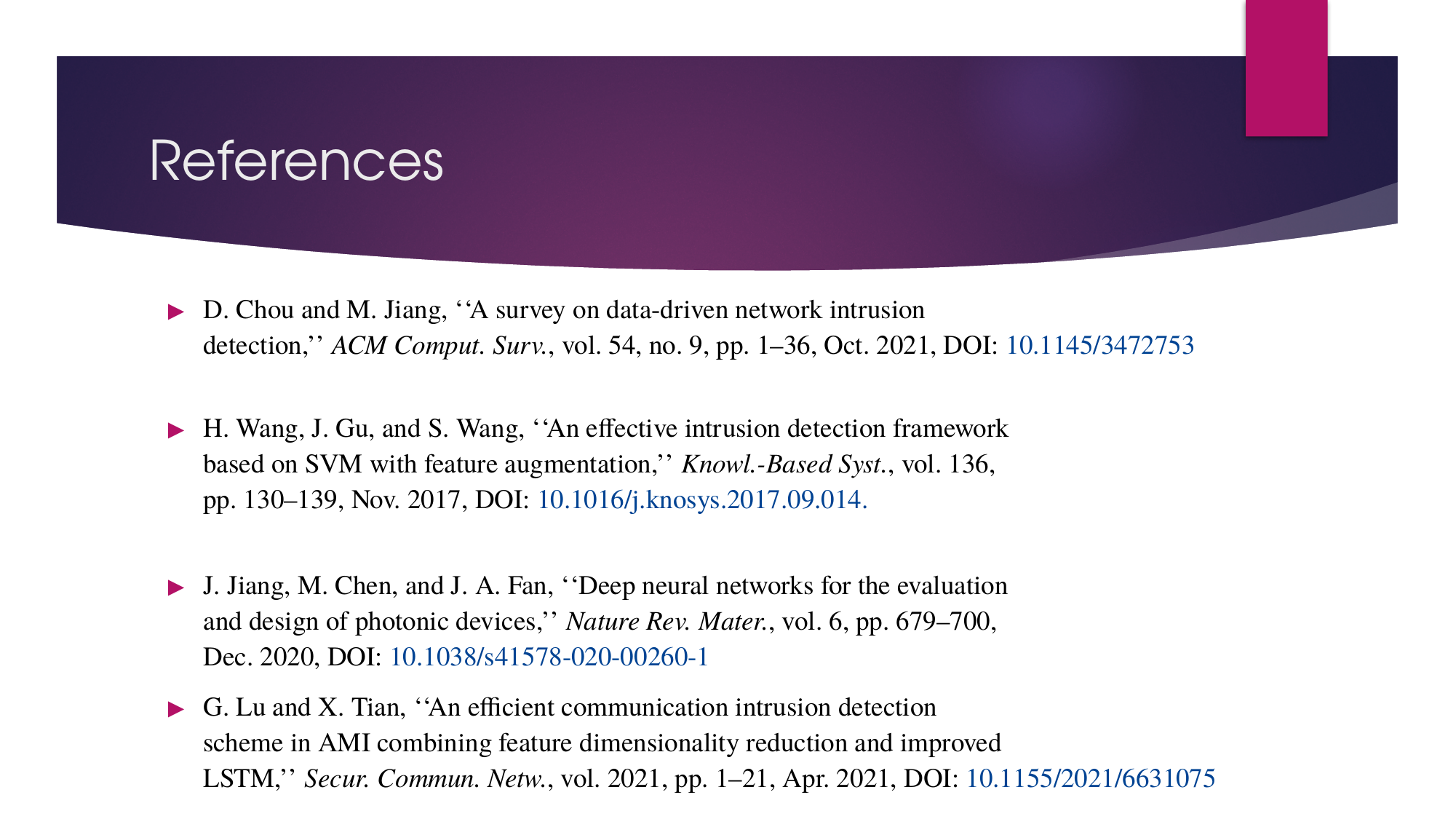

# References
D. Chou and M. Jiang, ‘‘A survey on data-driven network intrusion
detection,’’ ACM Comput. Surv., vol. 54, no. 9, pp. 1–36, Oct. 2021, DOI: 10.1145/3472753
H. Wang, J. Gu, and S. Wang, ‘‘An effective intrusion detection framework
based on SVM with feature augmentation,’’ Knowl.-Based Syst., vol. 136,
pp. 130–139, Nov. 2017, DOI: 10.1016/j.knosys.2017.09.014.
J. Jiang, M. Chen, and J. A. Fan, ‘‘Deep neural networks for the evaluation
and design of photonic devices,’’ Nature Rev. Mater., vol. 6, pp. 679–700,
Dec. 2020, DOI: 10.1038/s41578-020-00260-1
G. Lu and X. Tian, ‘‘An efficient communication intrusion detection
scheme in AMI combining feature dimensionality reduction and improved
LSTM,’’ Secur. Commun. Netw., vol. 2021, pp. 1–21, Apr. 2021, DOI: 10.1155/2021/6631075